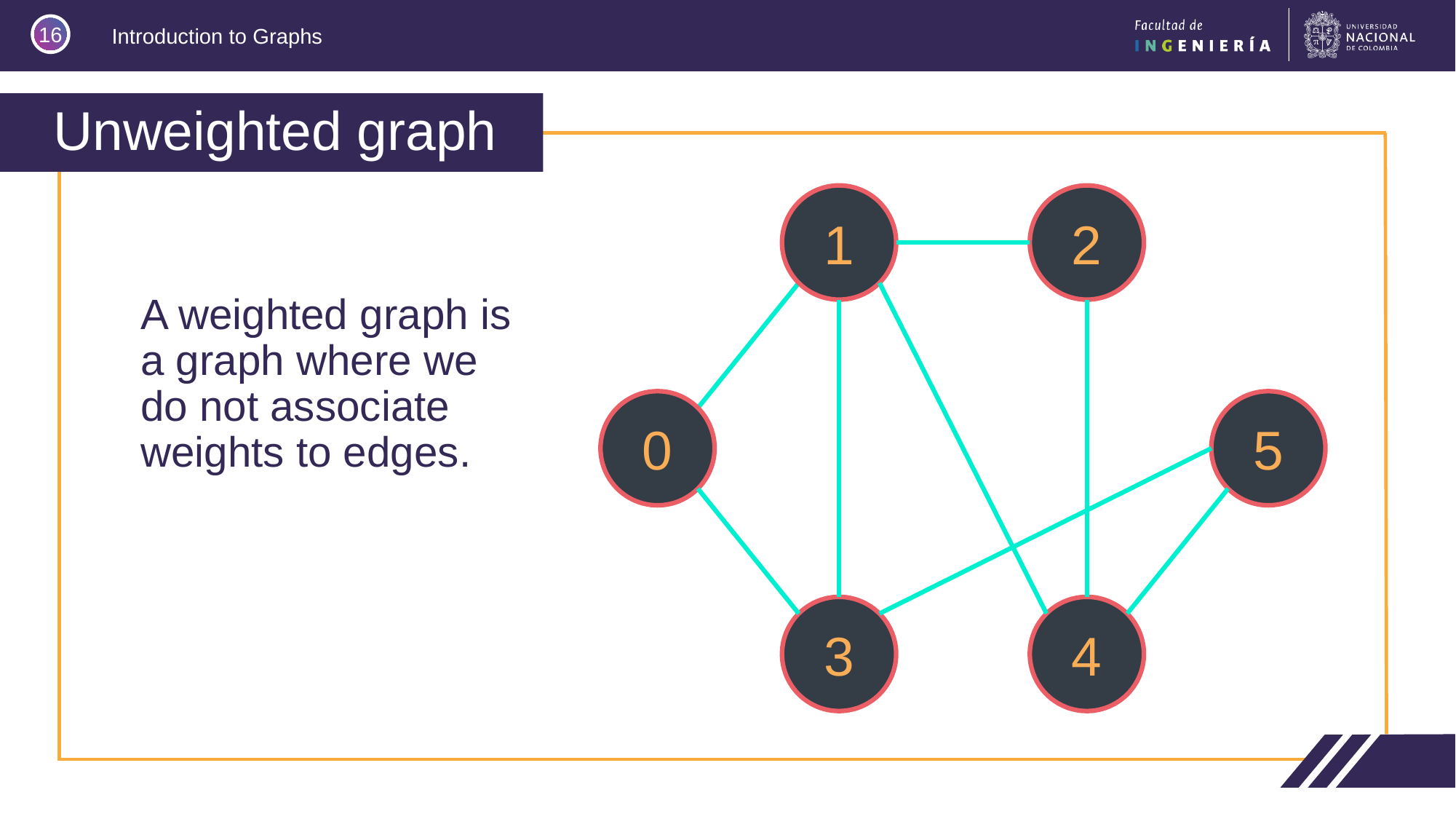

16
# Unweighted graph
1
2
0
5
3
4
A weighted graph is a graph where we do not associate weights to edges.